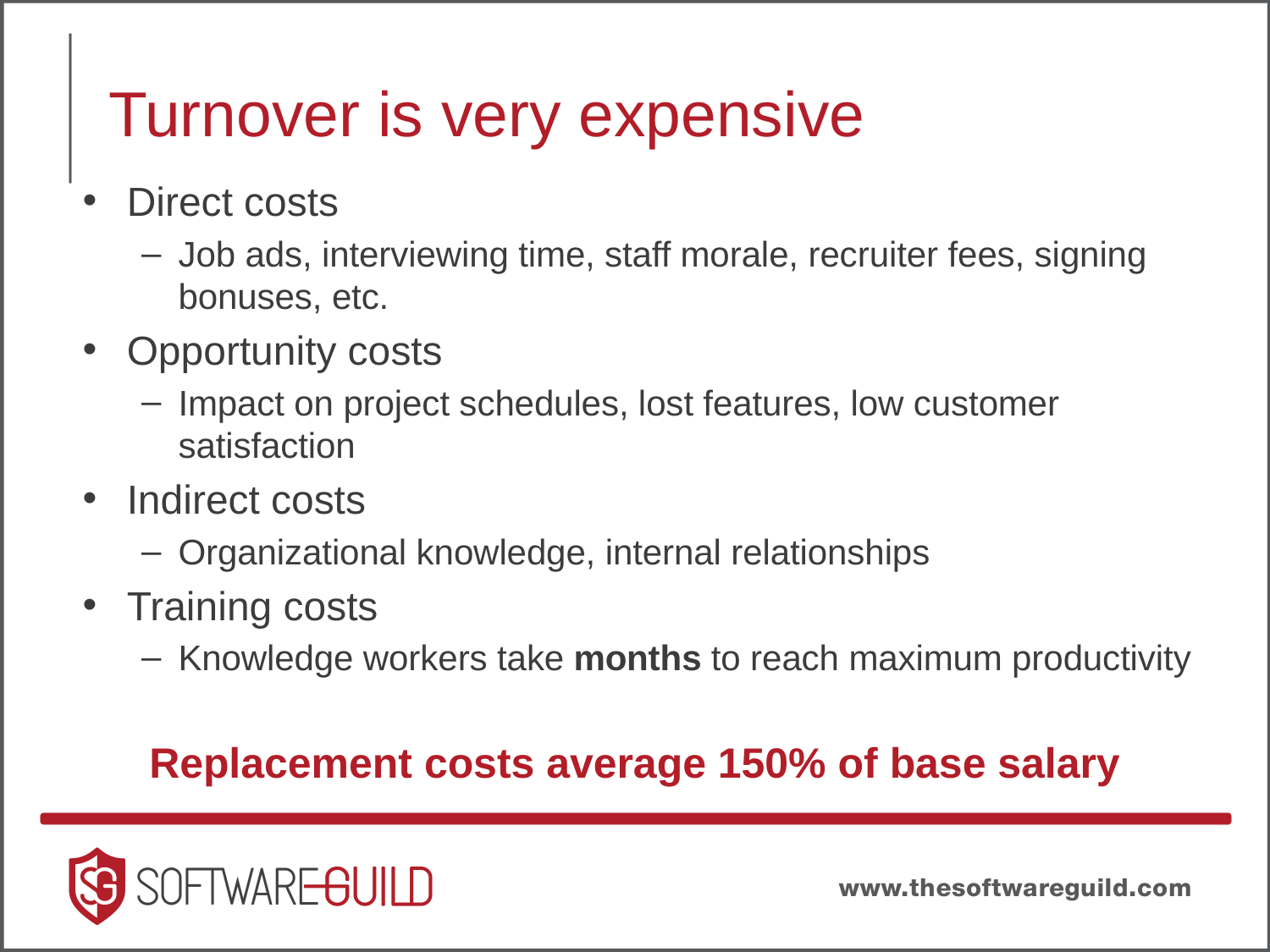

# Turnover is very expensive
Direct costs
Job ads, interviewing time, staff morale, recruiter fees, signing bonuses, etc.
Opportunity costs
Impact on project schedules, lost features, low customer satisfaction
Indirect costs
Organizational knowledge, internal relationships
Training costs
Knowledge workers take months to reach maximum productivity
Replacement costs average 150% of base salary